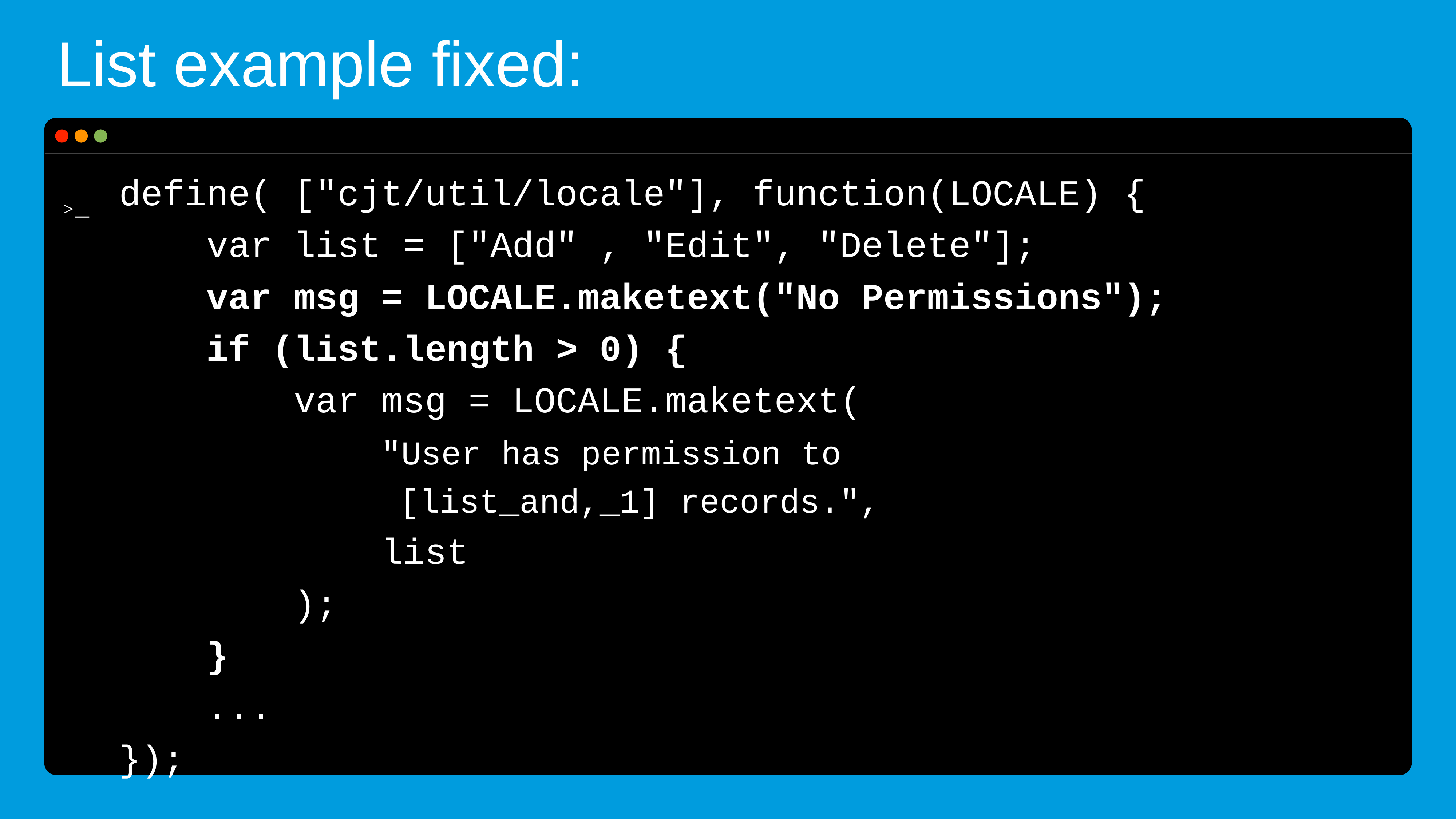

# List example fixed:
define( ["cjt/util/locale"], function(LOCALE) {
    var list = ["Add" , "Edit", "Delete"];
    var msg = LOCALE.maketext("No Permissions");
    if (list.length > 0) {
        var msg = LOCALE.maketext(
            "User has permission to
              [list_and,_1] records.",
            list
        );
    }
    ...
});